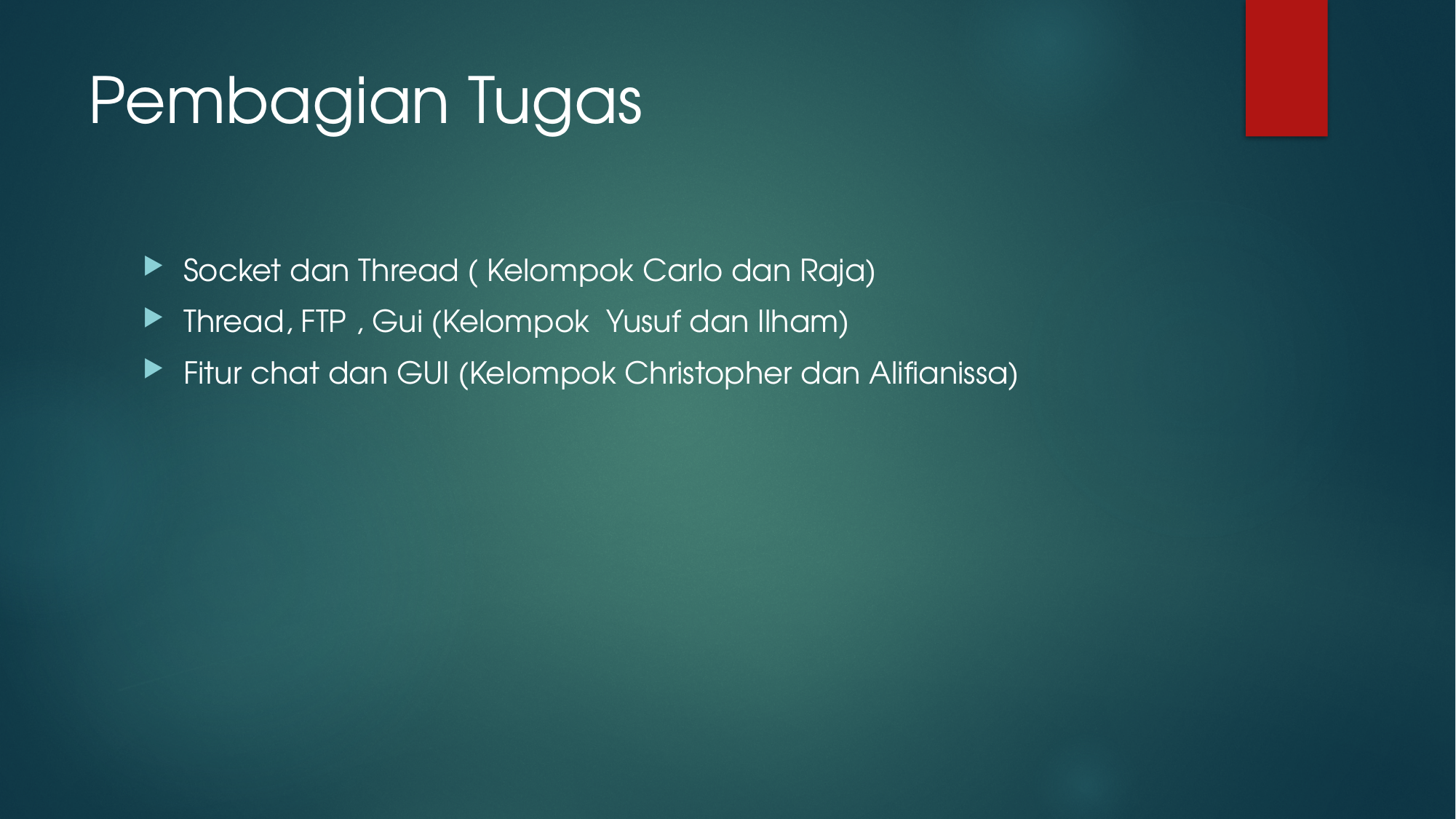

# Pembagian Tugas
Socket dan Thread ( Kelompok Carlo dan Raja)
Thread, FTP , Gui (Kelompok  Yusuf dan Ilham)
Fitur chat dan GUI (Kelompok Christopher dan Alifianissa)